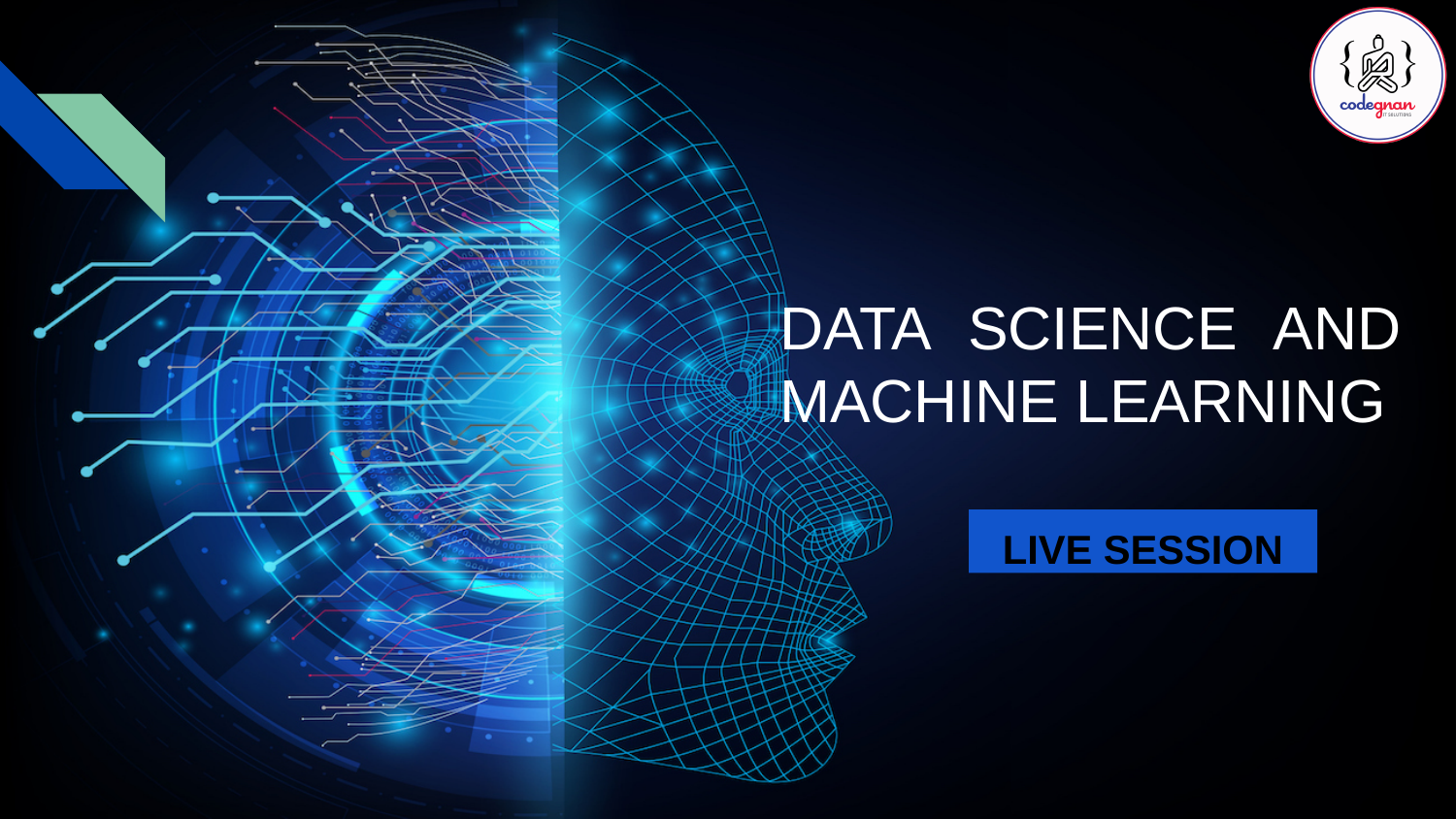

DATA SCIENCE AND MACHINE LEARNING
LIVE SESSION